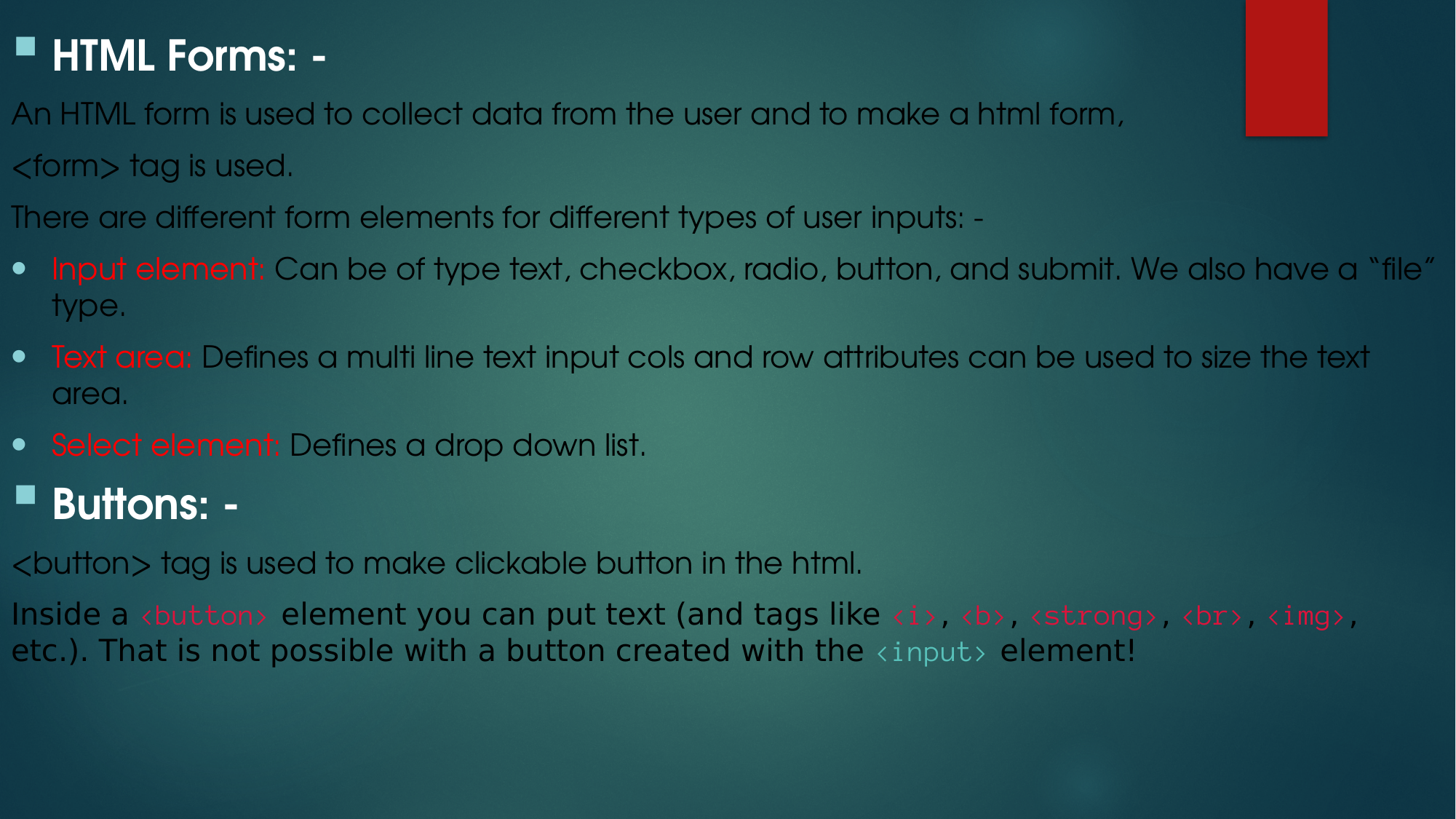

HTML Forms: -
An HTML form is used to collect data from the user and to make a html form,
<form> tag is used.
There are different form elements for different types of user inputs: -
Input element: Can be of type text, checkbox, radio, button, and submit. We also have a “file” type.
Text area: Defines a multi line text input cols and row attributes can be used to size the text area.
Select element: Defines a drop down list.
Buttons: -
<button> tag is used to make clickable button in the html.
Inside a <button> element you can put text (and tags like <i>, <b>, <strong>, <br>, <img>, etc.). That is not possible with a button created with the <input> element!